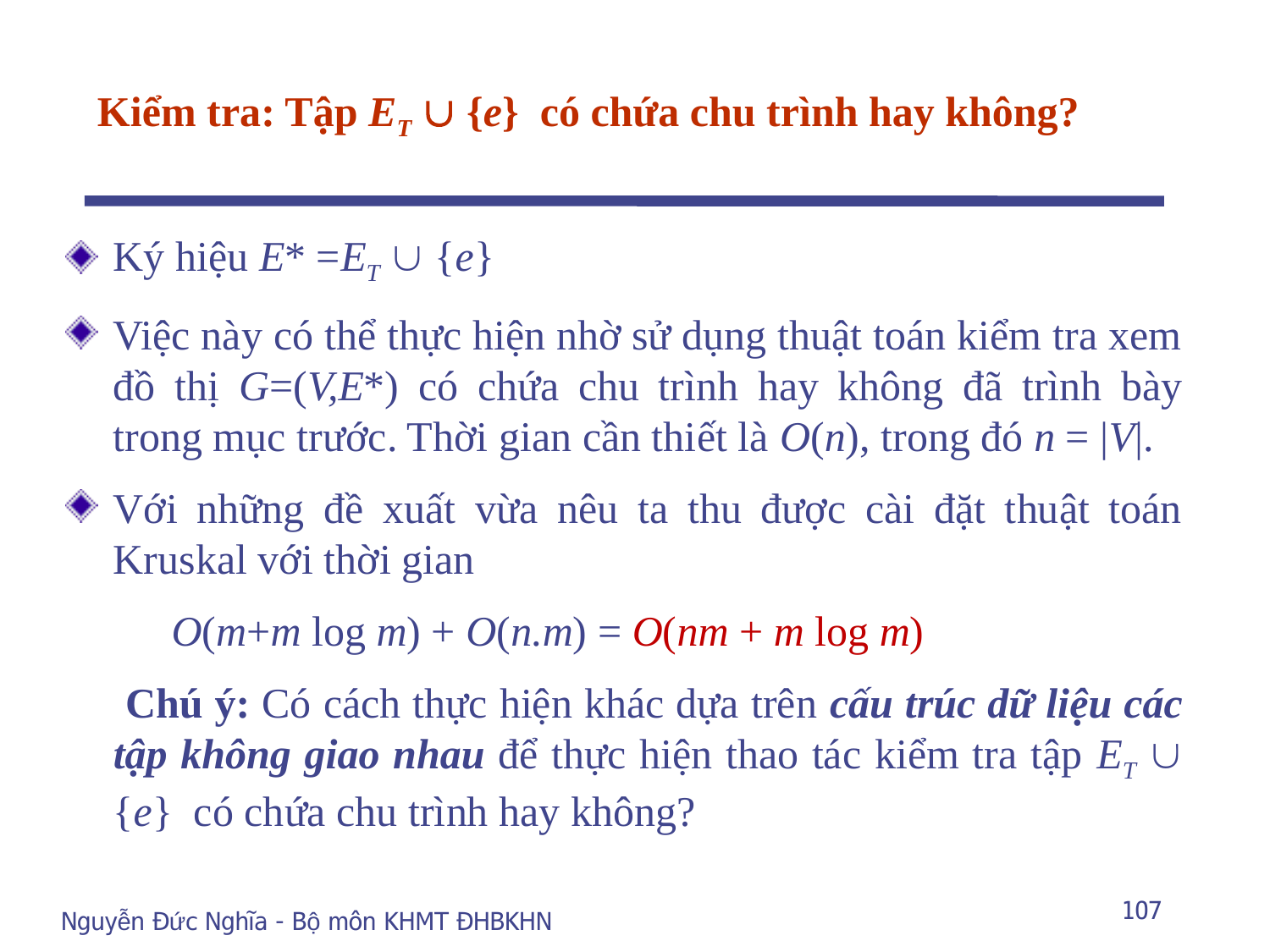

# Kiểm tra: Tập ET ∪ {e}  có chứa chu trình hay không?
Ký hiệu E* =ET ∪ {e}
Việc này có thể thực hiện nhờ sử dụng thuật toán kiểm tra xem đồ thị G=(V,E*) có chứa chu trình hay không đã trình bày trong mục trước. Thời gian cần thiết là O(n), trong đó n = |V|.
Với những đề xuất vừa nêu ta thu được cài đặt thuật toán Kruskal với thời gian
          O(m+m log m) + O(n.m) = O(nm + m log m)
     Chú ý: Có cách thực hiện khác dựa trên cấu trúc dữ liệu các tập không giao nhau để thực hiện thao tác kiểm tra tập ET ∪ {e}  có chứa chu trình hay không?
107
Nguyễn Đức Nghĩa - Bộ môn KHMT ĐHBKHN